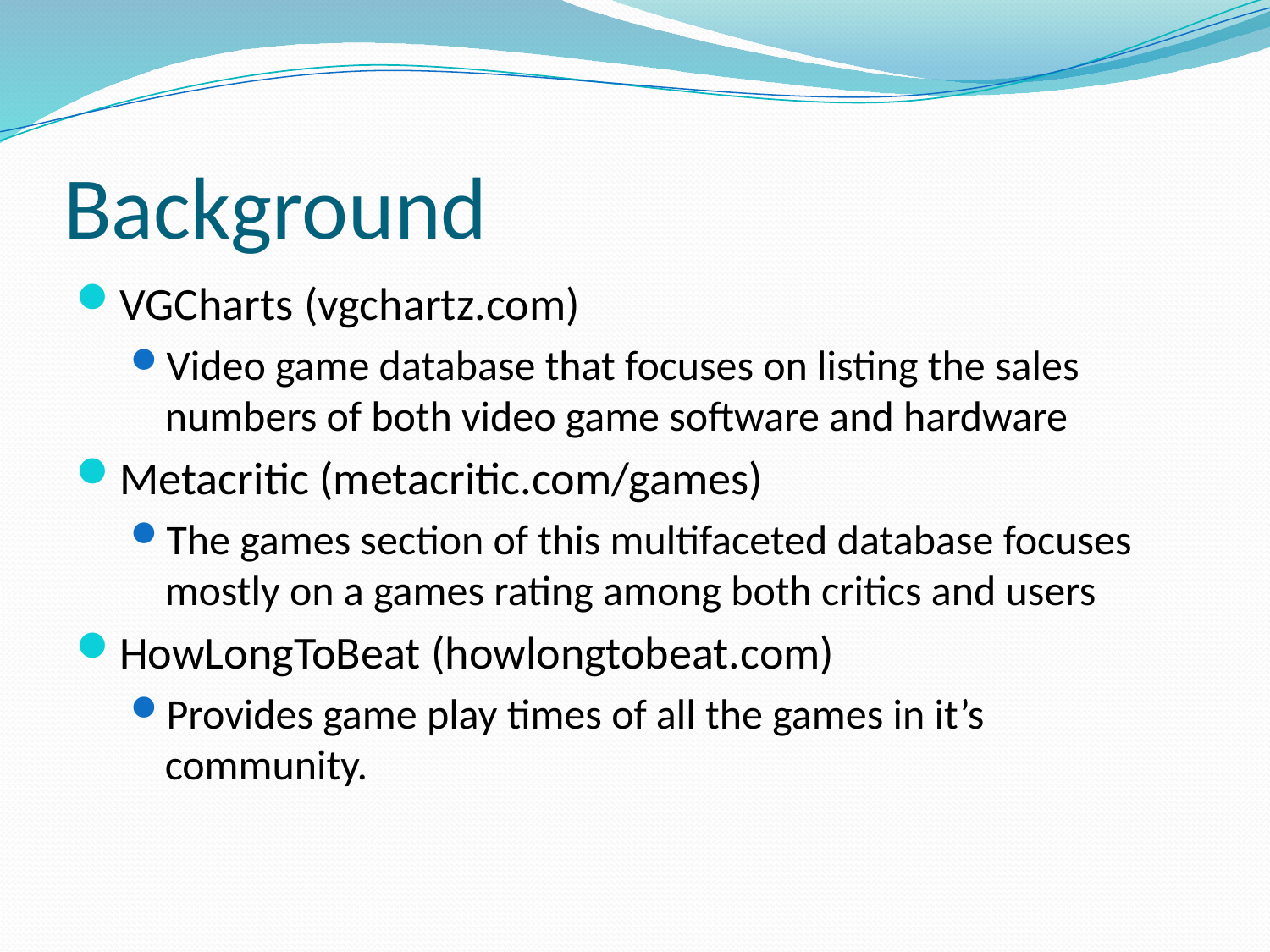

# Background
VGCharts (vgchartz.com)
Video game database that focuses on listing the sales numbers of both video game software and hardware
Metacritic (metacritic.com/games)
The games section of this multifaceted database focuses mostly on a games rating among both critics and users
HowLongToBeat (howlongtobeat.com)
Provides game play times of all the games in it’s community.